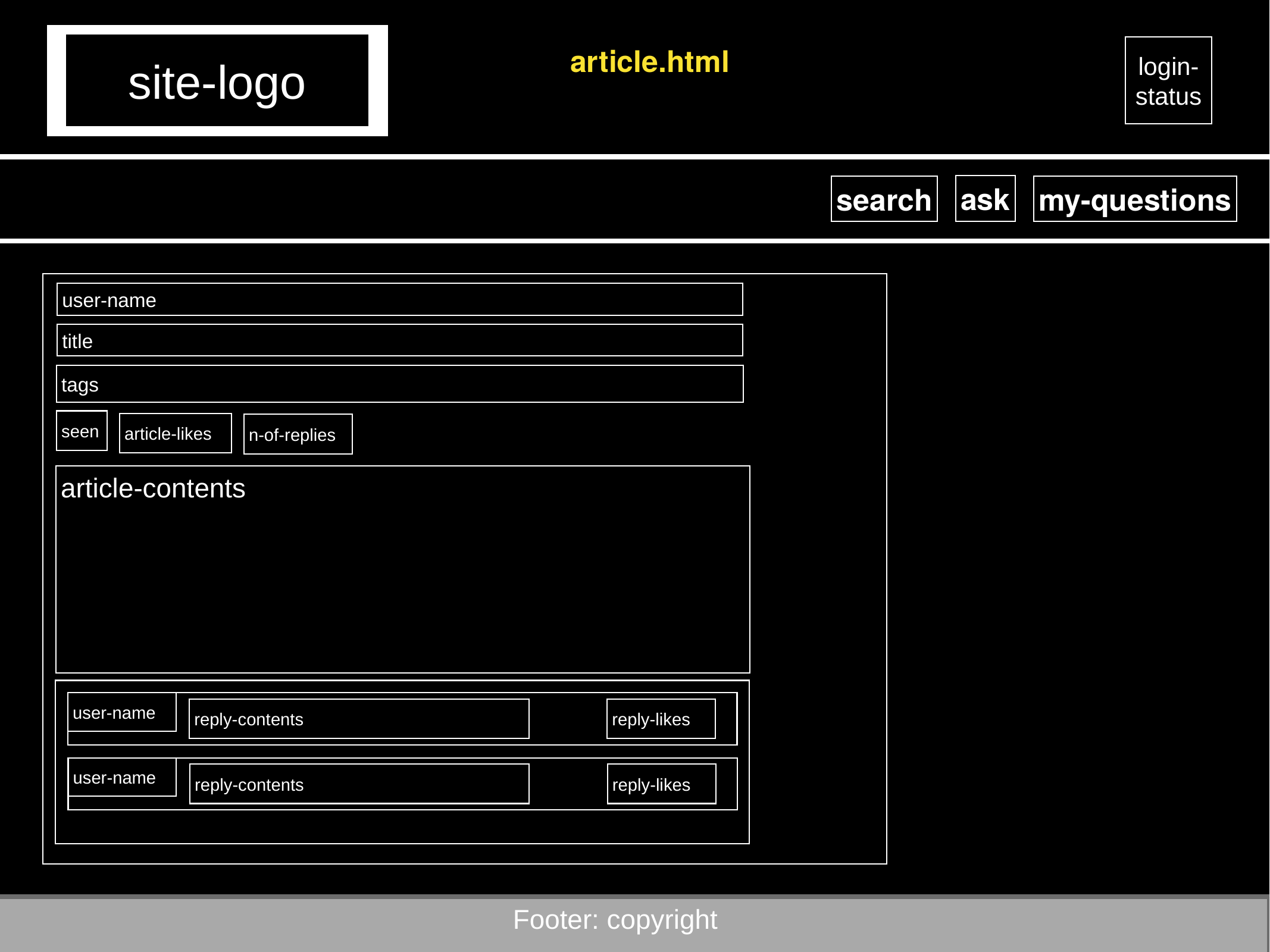

site-logo

login-status
article.html

ask
search
my-questions

user-name
title
tags
seen
article-likes
n-of-replies
article-contents

user-name
reply-contents
reply-likes

user-name
reply-contents
reply-likes
Footer: copyright